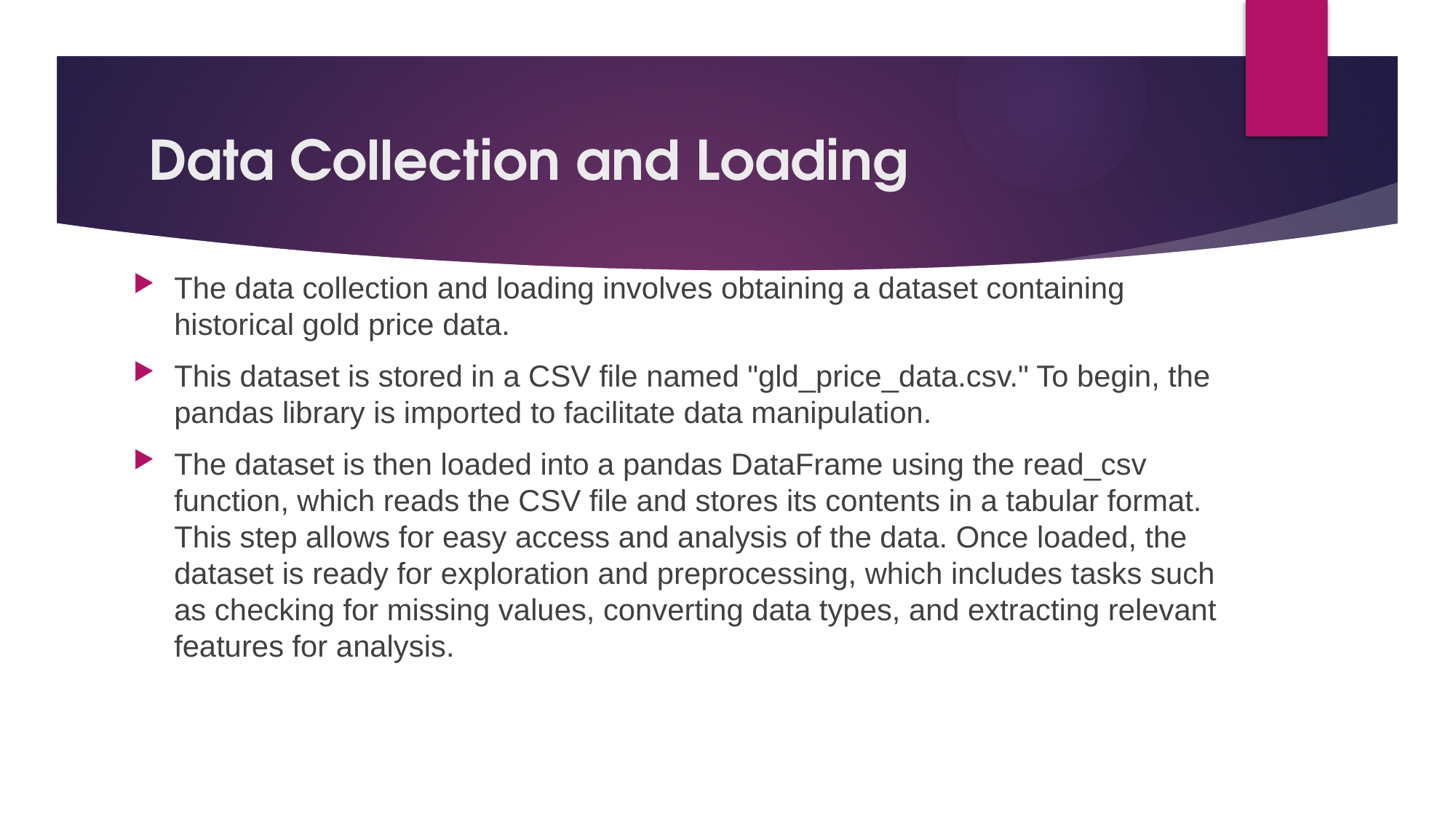

# Data Collection and Loading
The data collection and loading involves obtaining a dataset containing historical gold price data.
This dataset is stored in a CSV file named "gld_price_data.csv." To begin, the pandas library is imported to facilitate data manipulation.
The dataset is then loaded into a pandas DataFrame using the read_csv function, which reads the CSV file and stores its contents in a tabular format. This step allows for easy access and analysis of the data. Once loaded, the dataset is ready for exploration and preprocessing, which includes tasks such as checking for missing values, converting data types, and extracting relevant features for analysis.